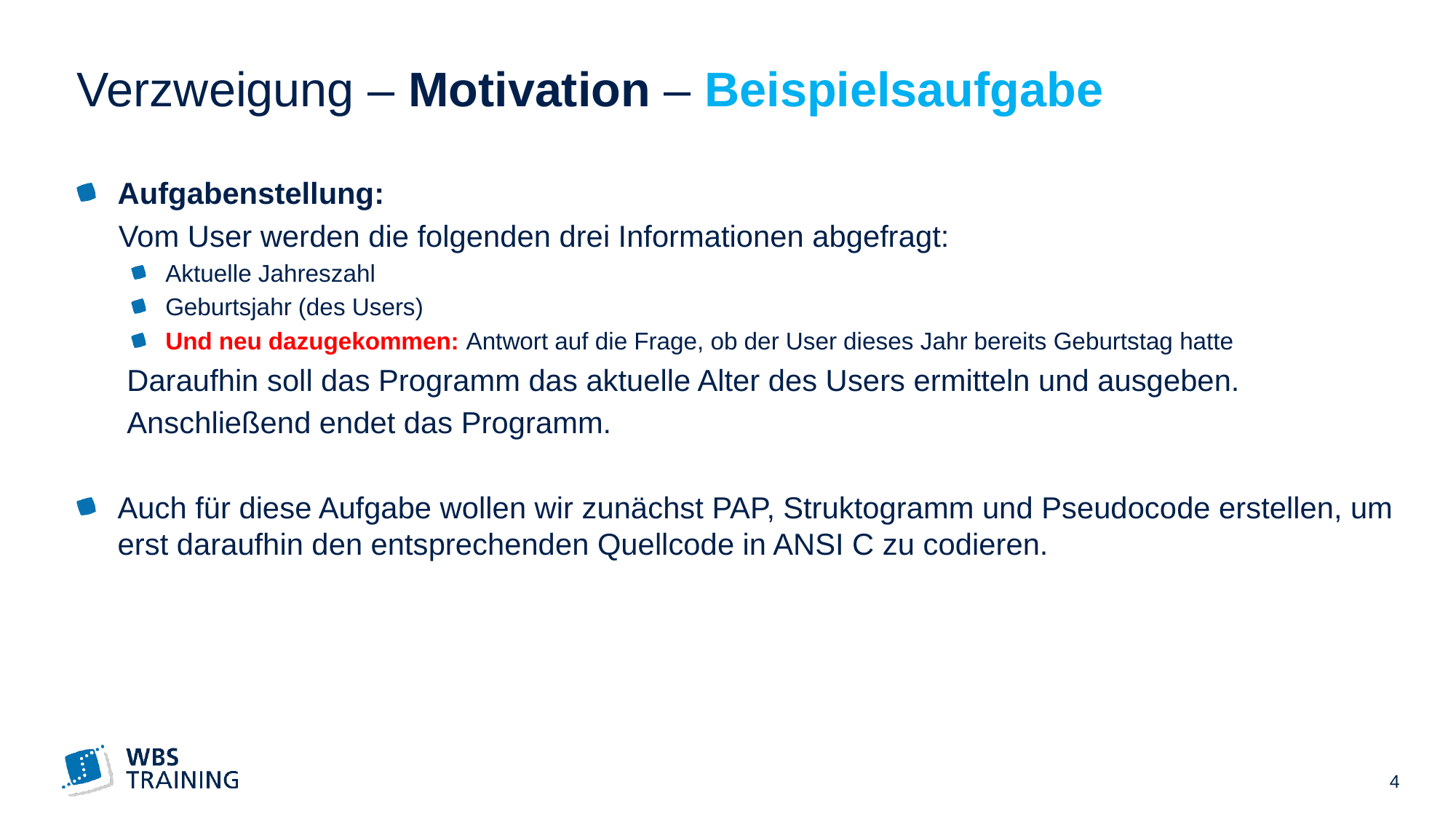

# Verzweigung – Motivation – Beispielsaufgabe
Aufgabenstellung:
     Vom User werden die folgenden drei Informationen abgefragt:
Aktuelle Jahreszahl
Geburtsjahr (des Users)
Und neu dazugekommen: Antwort auf die Frage, ob der User dieses Jahr bereits Geburtstag hatte
      Daraufhin soll das Programm das aktuelle Alter des Users ermitteln und ausgeben.
      Anschließend endet das Programm.

Auch für diese Aufgabe wollen wir zunächst PAP, Struktogramm und Pseudocode erstellen, um erst daraufhin den entsprechenden Quellcode in ANSI C zu codieren.

    4